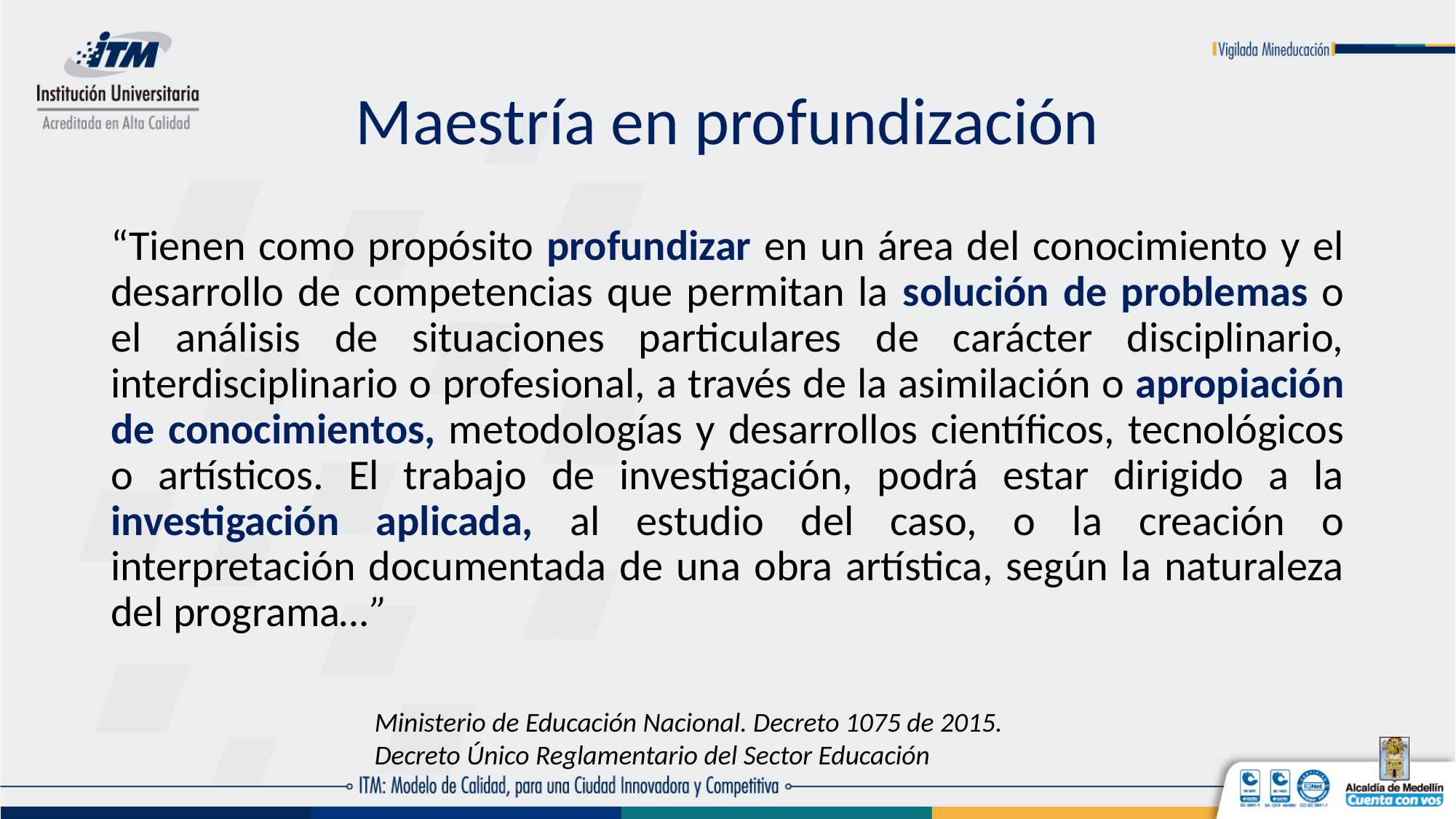

# Maestría en profundización
“Tienen como propósito profundizar en un área del conocimiento y el desarrollo de competencias que permitan la solución de problemas o el análisis de situaciones particulares de carácter disciplinario, interdisciplinario o profesional, a través de la asimilación o apropiación de conocimientos, metodologías y desarrollos científicos, tecnológicos o artísticos. El trabajo de investigación, podrá estar dirigido a la investigación aplicada, al estudio del caso, o la creación o interpretación documentada de una obra artística, según la naturaleza del programa…”
Ministerio de Educación Nacional. Decreto 1075 de 2015. Decreto Único Reglamentario del Sector Educación